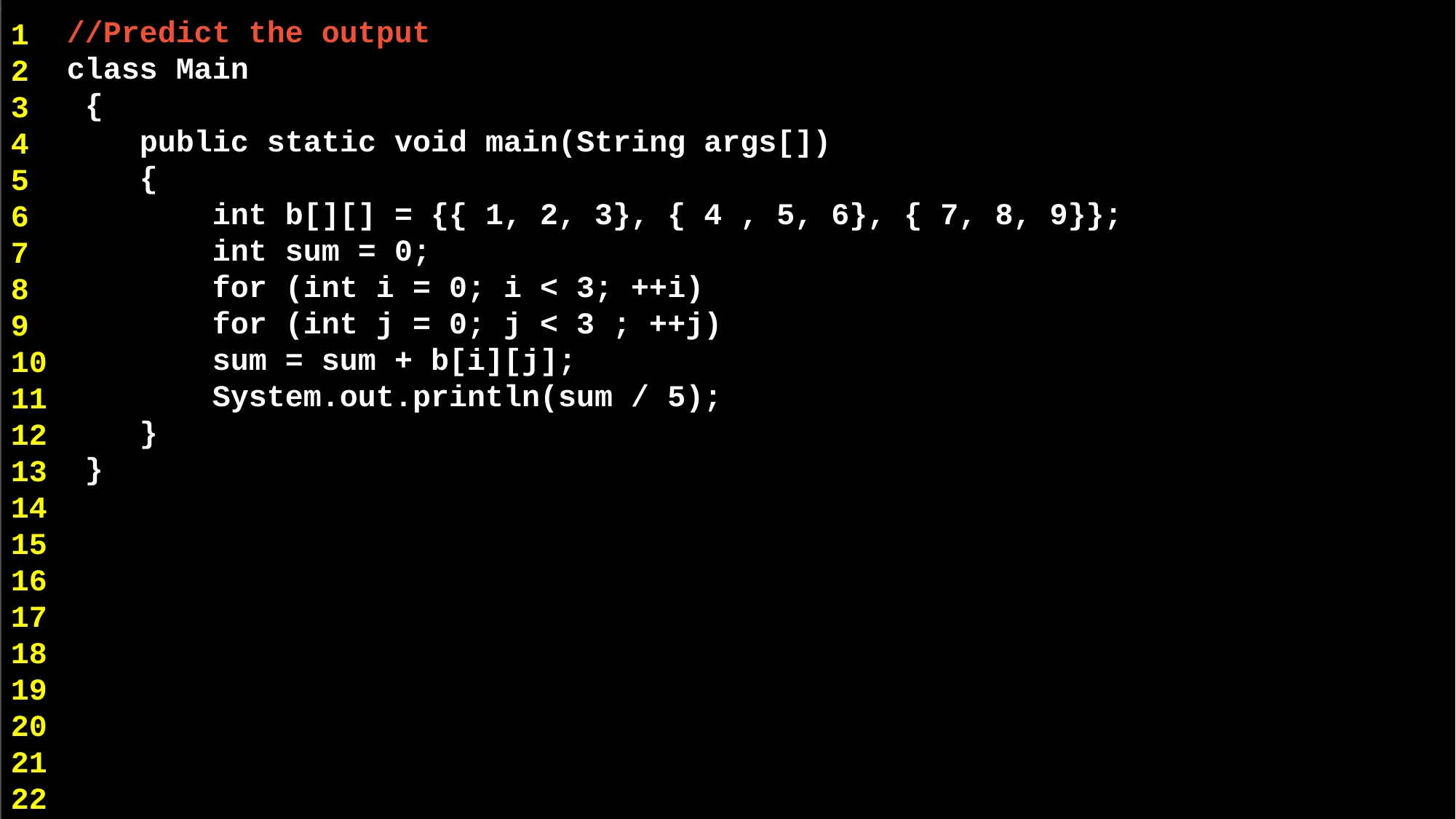

//Predict the output
class Main
 {
    public static void main(String args[])
    {
        int b[][] = {{ 1, 2, 3}, { 4 , 5, 6}, { 7, 8, 9}};
        int sum = 0;
        for (int i = 0; i < 3; ++i)
        for (int j = 0; j < 3 ; ++j)
        sum = sum + b[i][j];
        System.out.println(sum / 5);
    }
 }

1
2
3
4
5
6
7
8
9
10
11
12
13
14
15
16
17
18
19
20
21
22